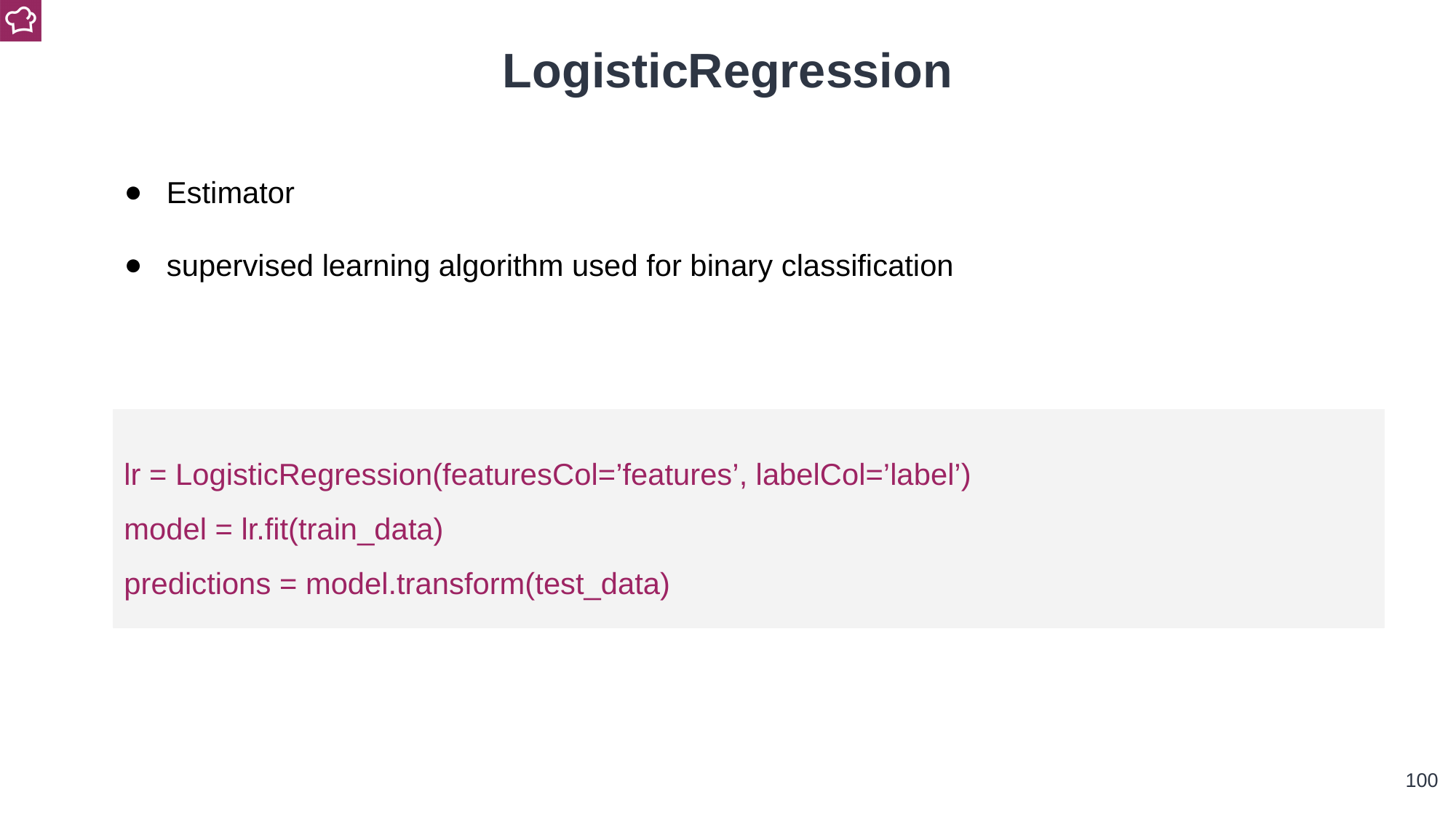

LogisticRegression
Estimator
supervised learning algorithm used for binary classification

lr = LogisticRegression(featuresCol=’features’, labelCol=’label’)
model = lr.fit(train_data)
predictions = model.transform(test_data)
100